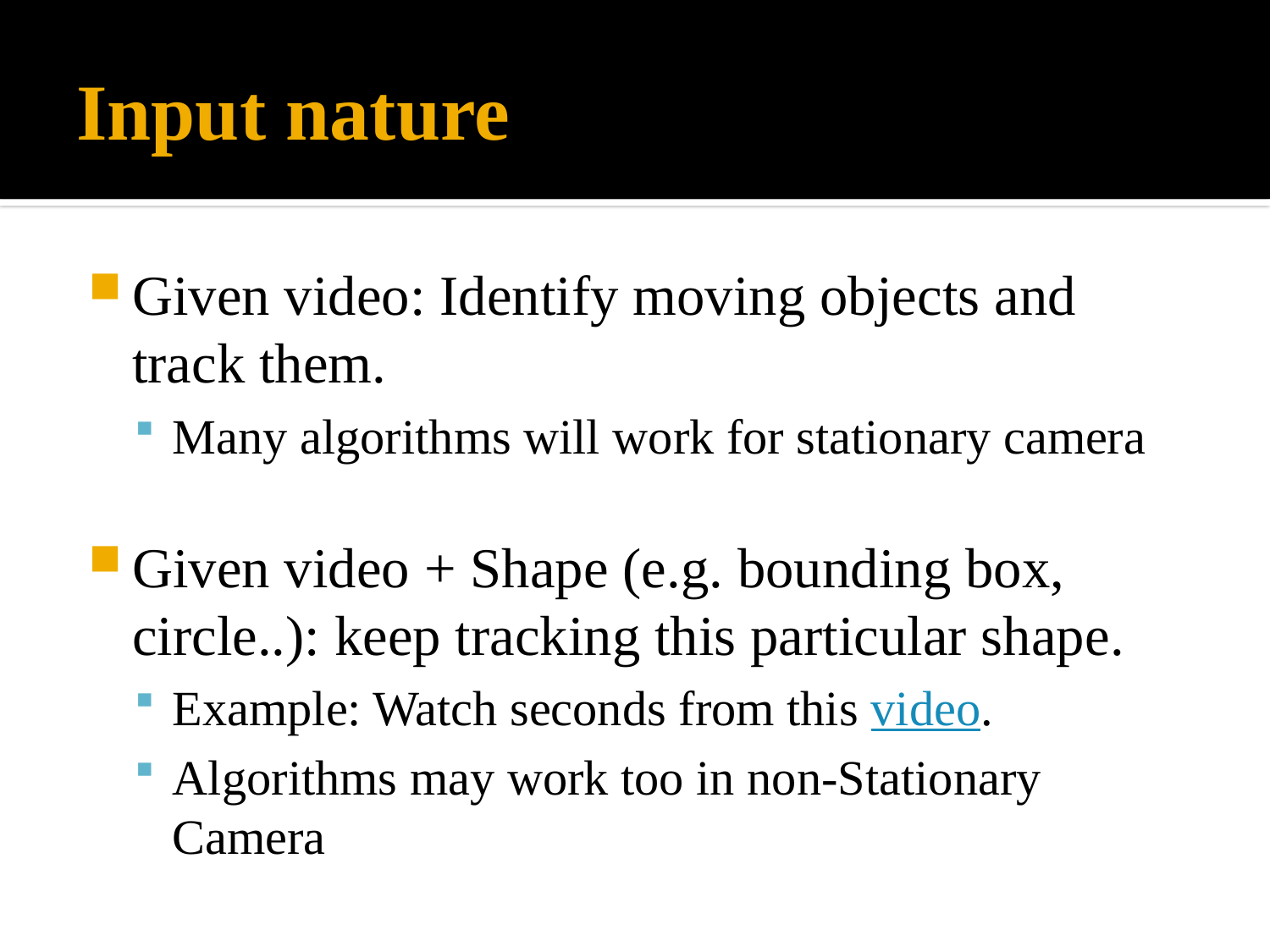

# Input nature
Given video: Identify moving objects and track them.
Many algorithms will work for stationary camera

Given video + Shape (e.g. bounding box, circle..): keep tracking this particular shape.
Example: Watch seconds from this video.
Algorithms may work too in non-Stationary Camera